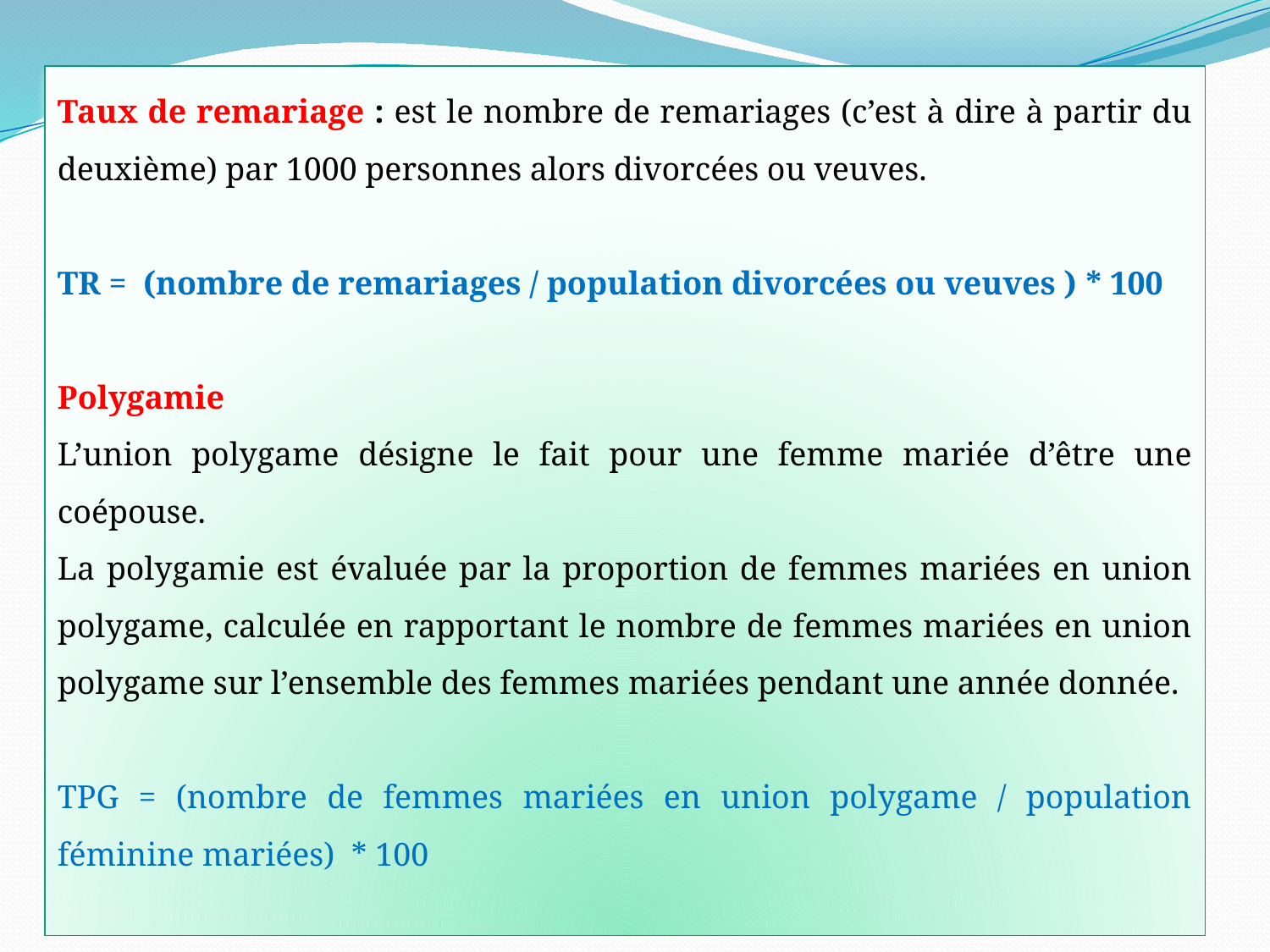

Taux de remariage : est le nombre de remariages (c’est à dire à partir du deuxième) par 1000 personnes alors divorcées ou veuves.

TR =  (nombre de remariages / population divorcées ou veuves ) * 100

Polygamie
L’union polygame désigne le fait pour une femme mariée d’être une coépouse.
La polygamie est évaluée par la proportion de femmes mariées en union polygame, calculée en rapportant le nombre de femmes mariées en union polygame sur l’ensemble des femmes mariées pendant une année donnée.

TPG = (nombre de femmes mariées en union polygame / population féminine mariées)  * 100